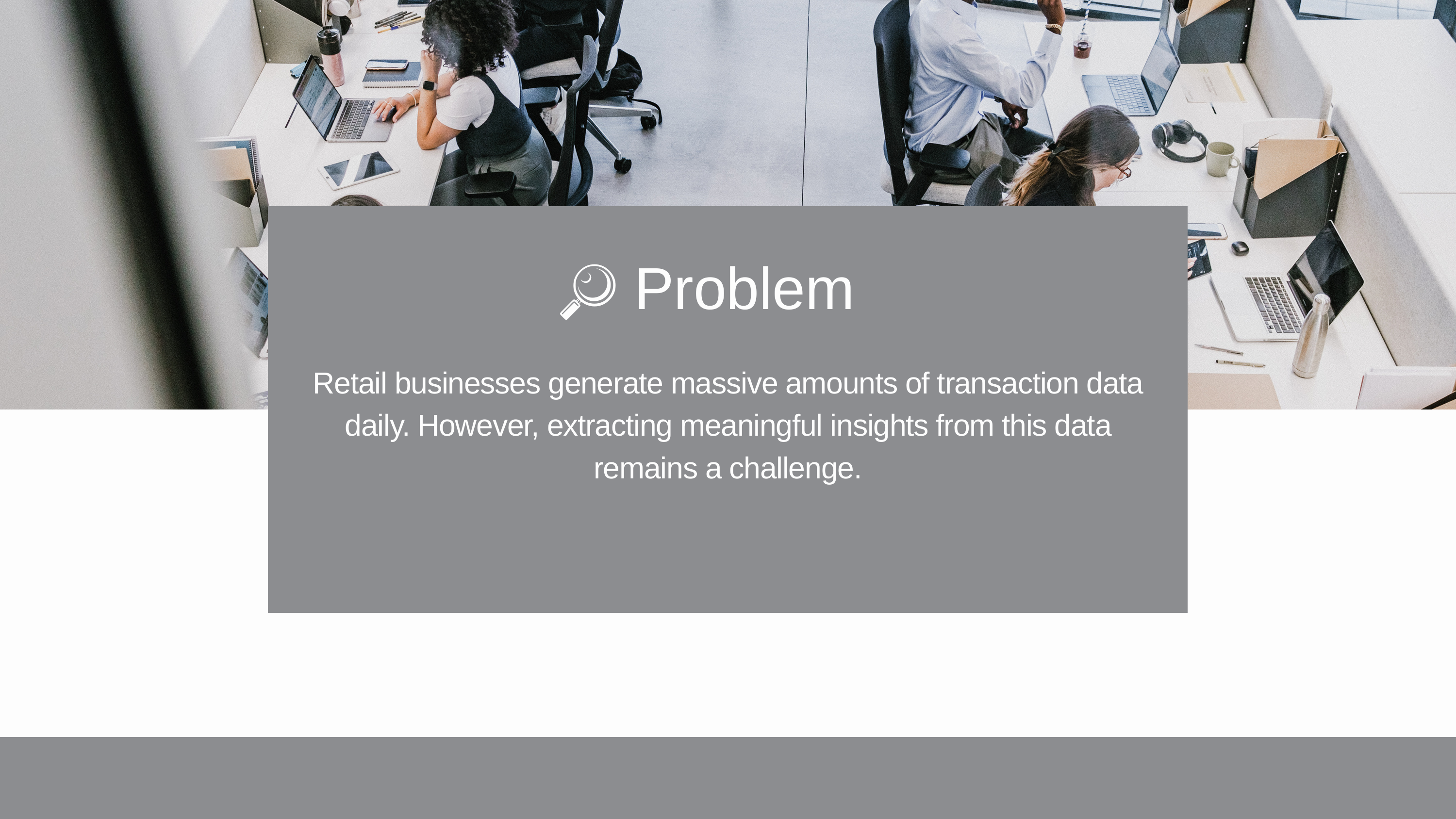

🔎 Problem
Retail businesses generate massive amounts of transaction data daily. However, extracting meaningful insights from this data remains a challenge.